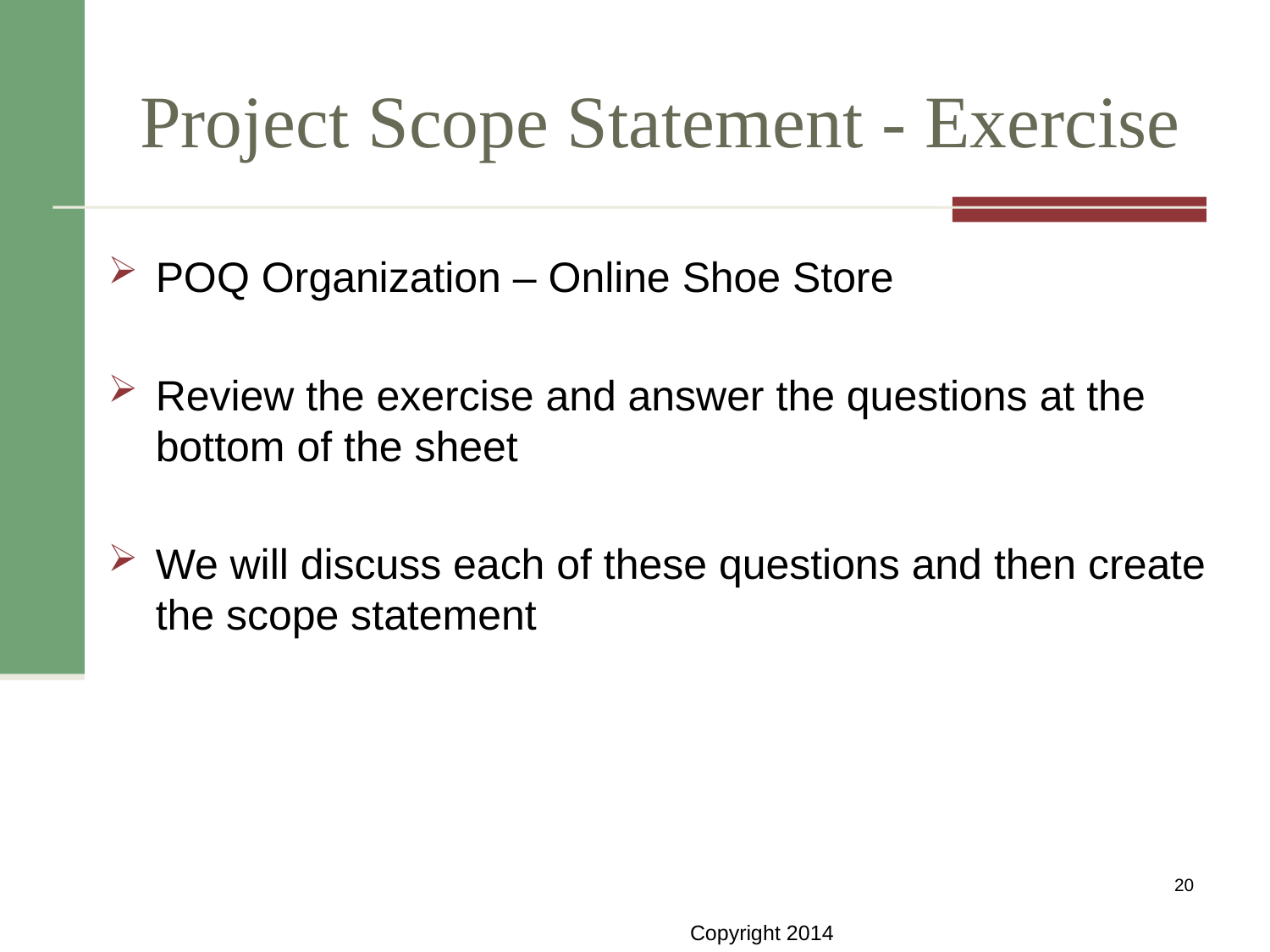

# Project Scope Statement - Exercise
POQ Organization – Online Shoe Store

Review the exercise and answer the questions at the bottom of the sheet

We will discuss each of these questions and then create the scope statement
20